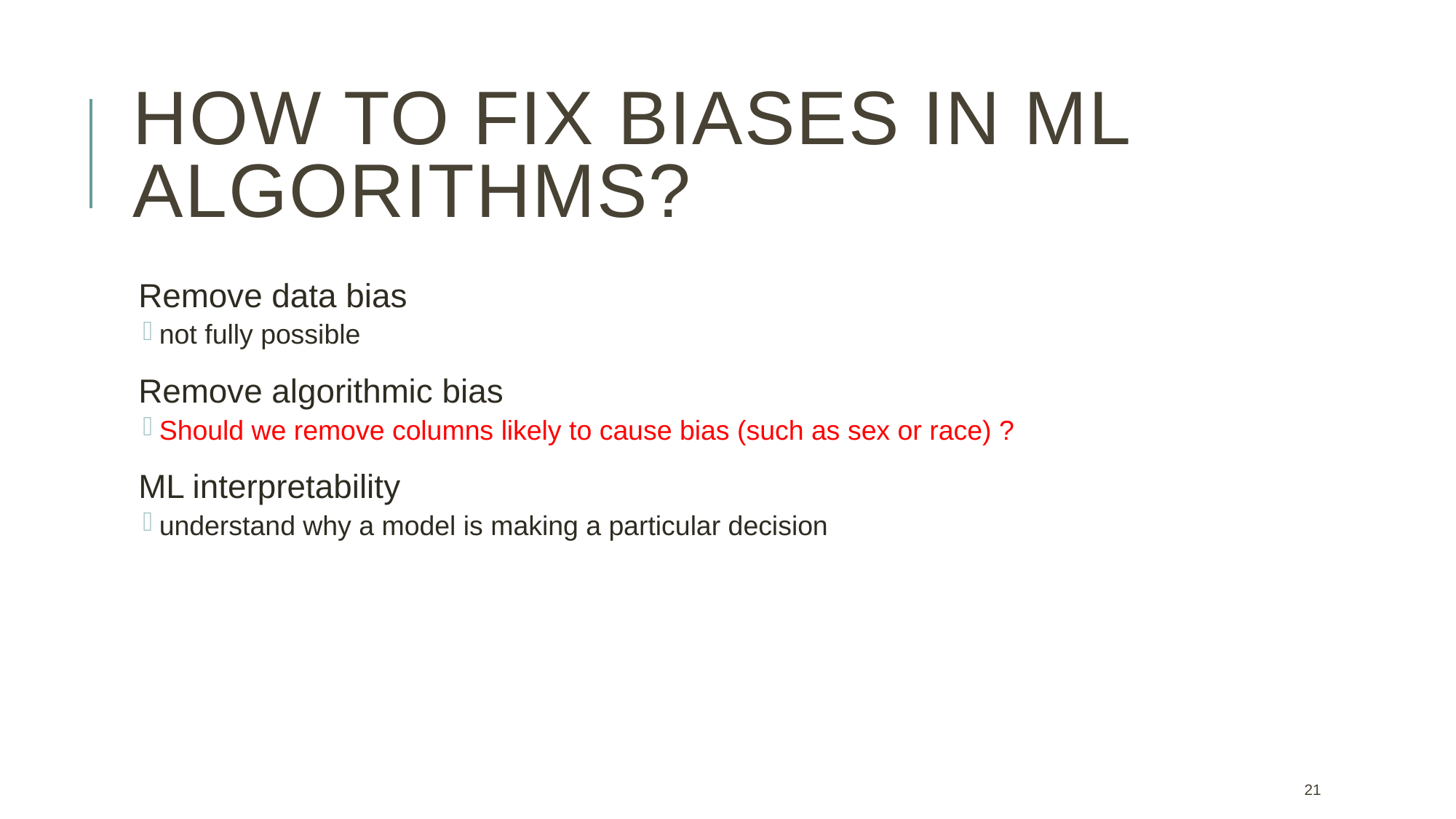

# HOW TO FIX BIASES IN ML ALGORITHMS?
Remove data bias
not fully possible
Remove algorithmic bias
Should we remove columns likely to cause bias (such as sex or race) ?
ML interpretability
understand why a model is making a particular decision

21